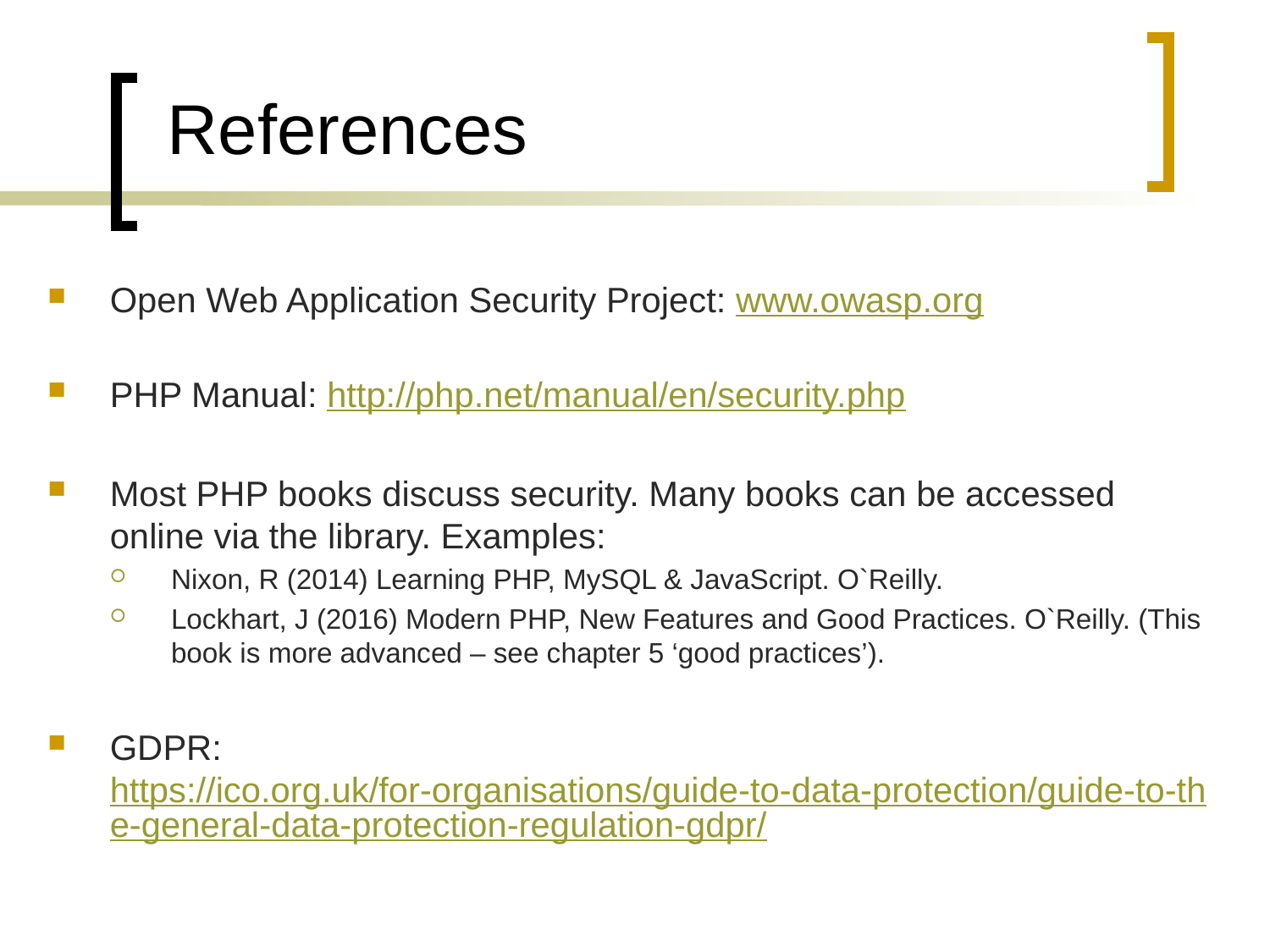

# References
Open Web Application Security Project: www.owasp.org

PHP Manual: http://php.net/manual/en/security.php

Most PHP books discuss security. Many books can be accessed online via the library. Examples:
Nixon, R (2014) Learning PHP, MySQL & JavaScript. O`Reilly.
Lockhart, J (2016) Modern PHP, New Features and Good Practices. O`Reilly. (This book is more advanced – see chapter 5 ‘good practices’).

GDPR: https://ico.org.uk/for-organisations/guide-to-data-protection/guide-to-the-general-data-protection-regulation-gdpr/